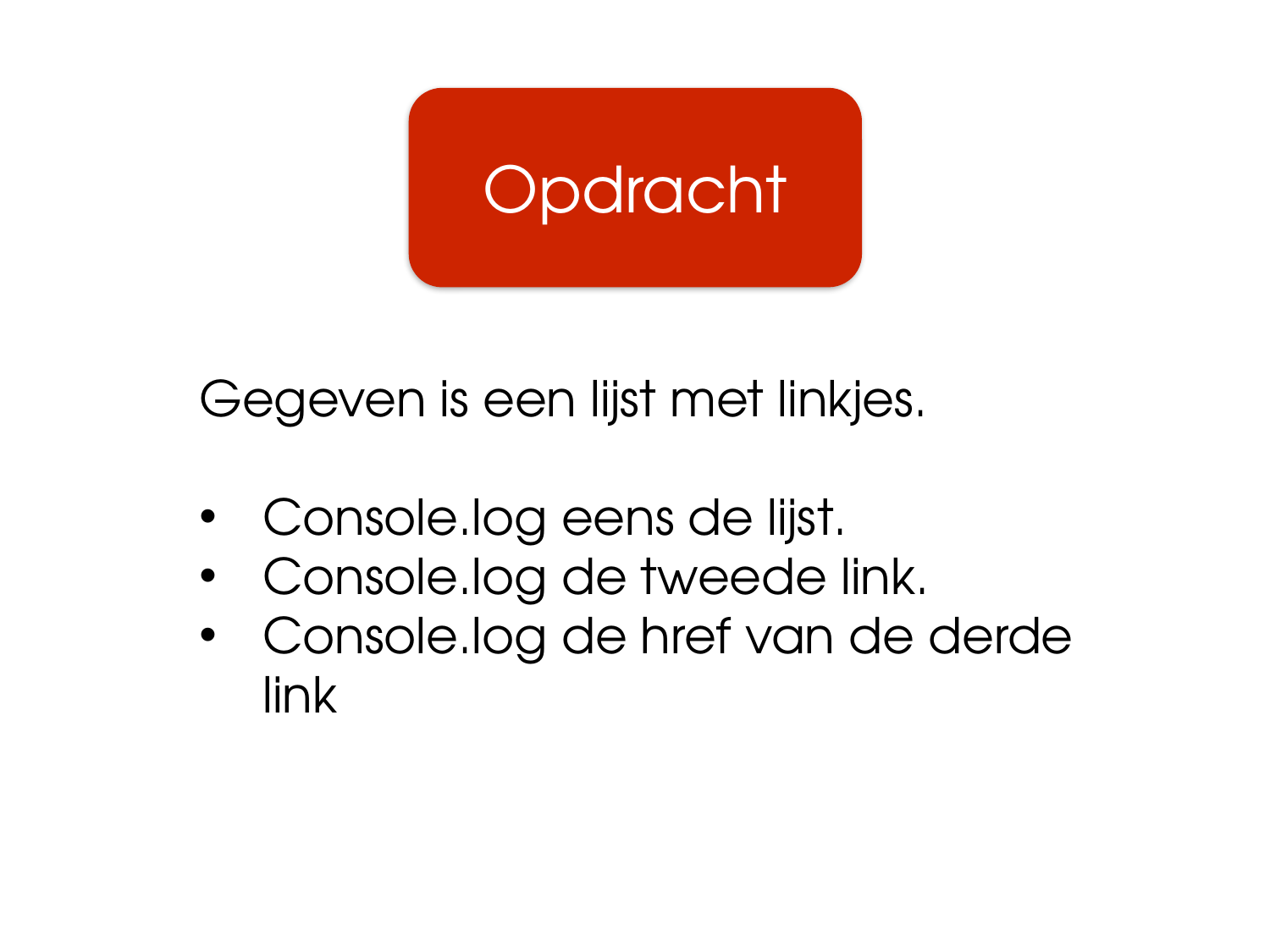

Opdracht
Gegeven is een lijst met linkjes.

Console.log eens de lijst.
Console.log de tweede link.
Console.log de href van de derde link